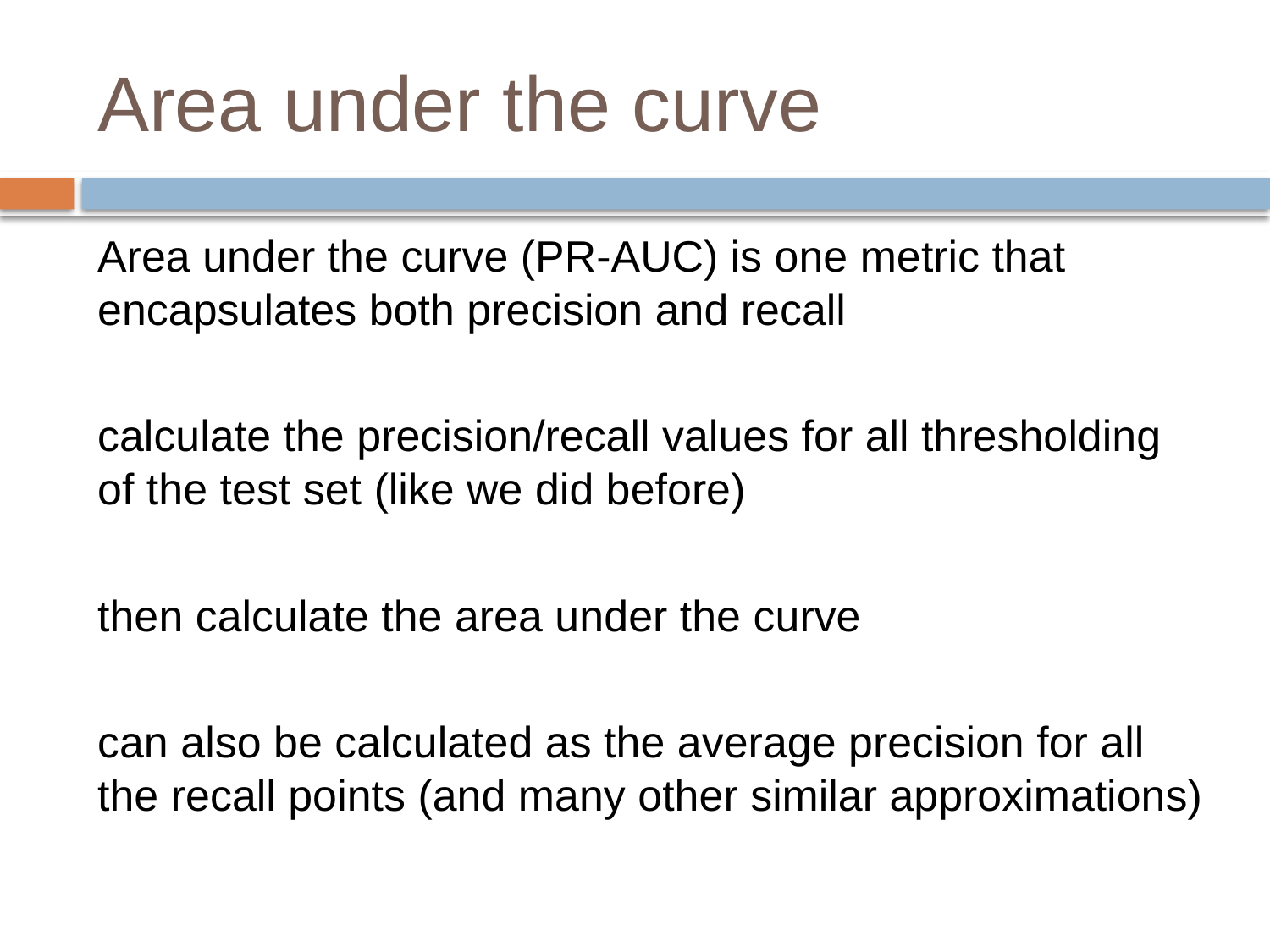

# Area under the curve
Area under the curve (PR-AUC) is one metric that encapsulates both precision and recall

calculate the precision/recall values for all thresholding of the test set (like we did before)

then calculate the area under the curve

can also be calculated as the average precision for all the recall points (and many other similar approximations)